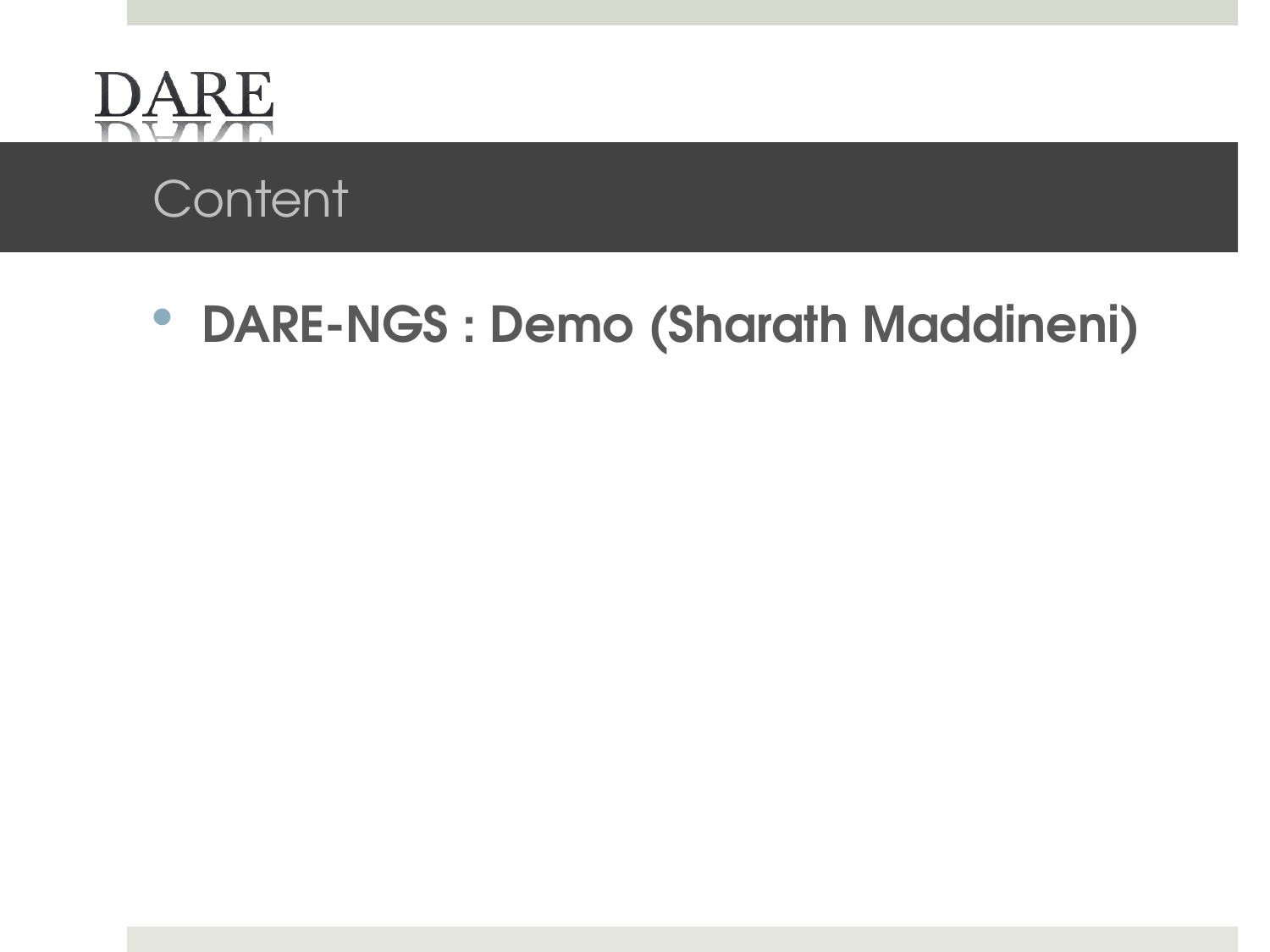

# Content
DARE-NGS : Demo (Sharath Maddineni)